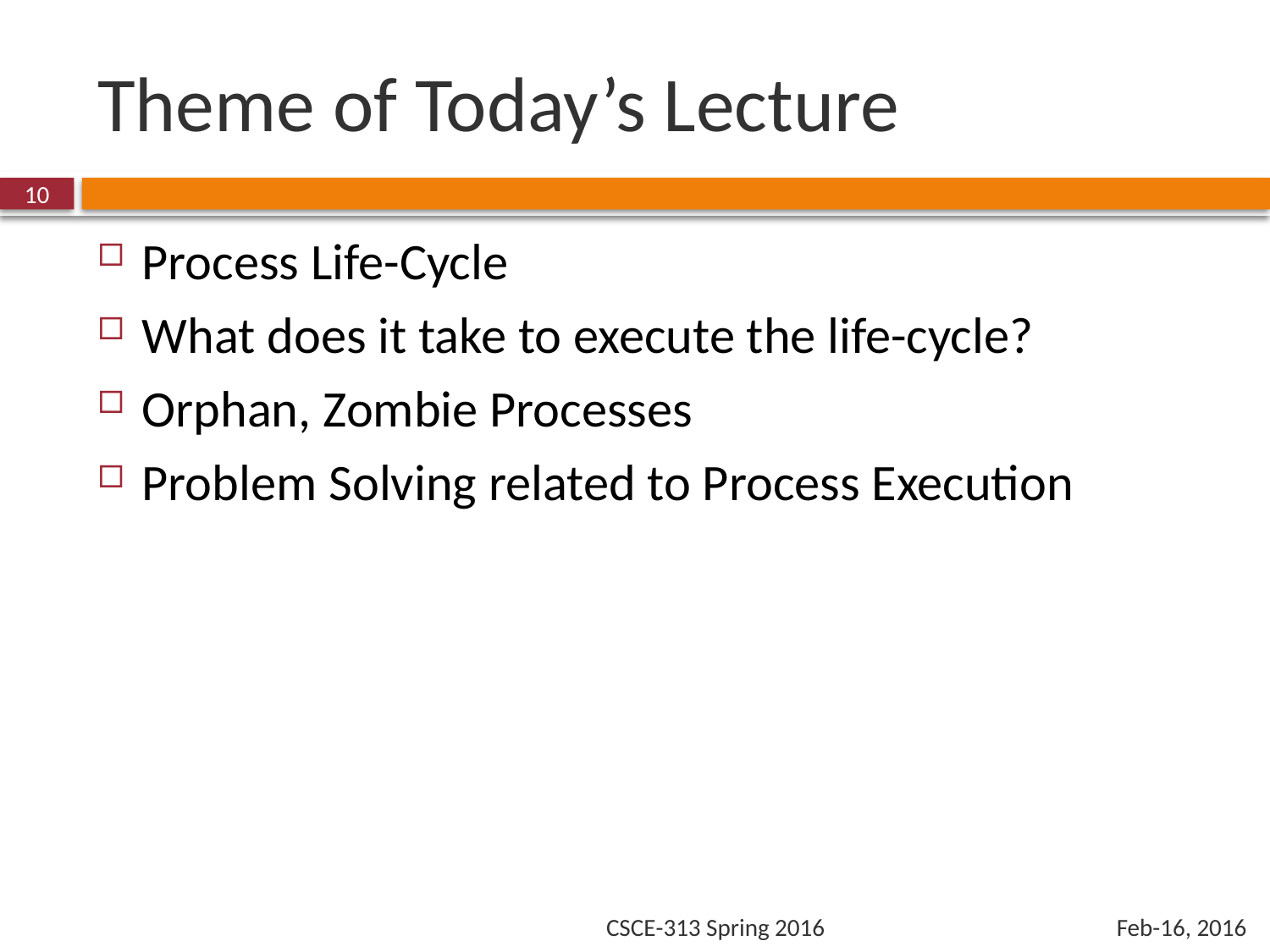

# Theme of Today’s Lecture
10
Process Life-Cycle
What does it take to execute the life-cycle?
Orphan, Zombie Processes
Problem Solving related to Process Execution

CSCE-313 Spring 2016
Feb-16, 2016